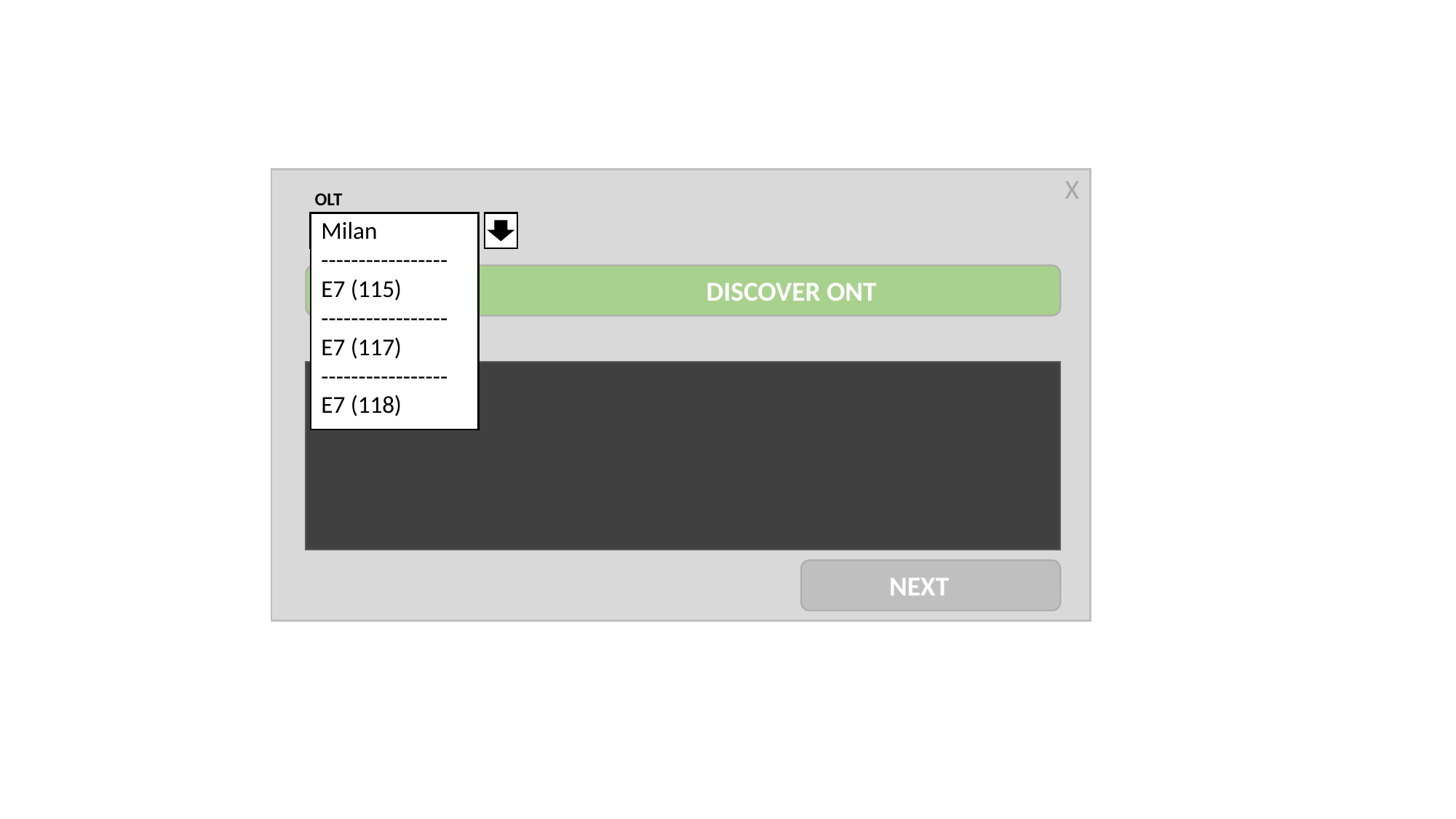

X

OLT
Milan
-----------------
E7 (115)
-----------------
E7 (117)
-----------------
E7 (118)

DISCOVER ONT

NEXT